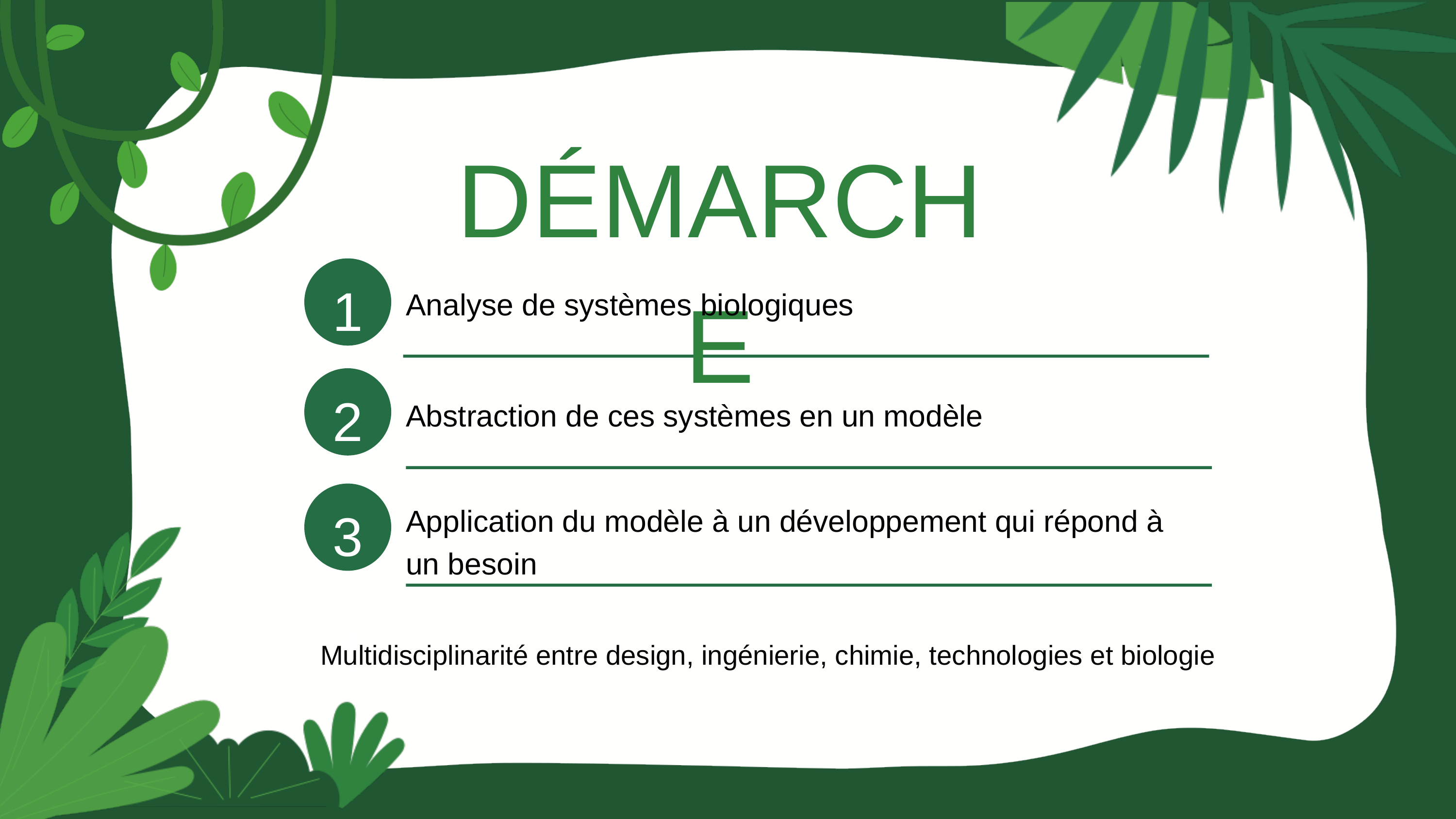

DÉMARCHE

1
Analyse de systèmes biologiques

2
Abstraction de ces systèmes en un modèle

3
Application du modèle à un développement qui répond à un besoin

4
Multidisciplinarité entre design, ingénierie, chimie, technologies et biologie